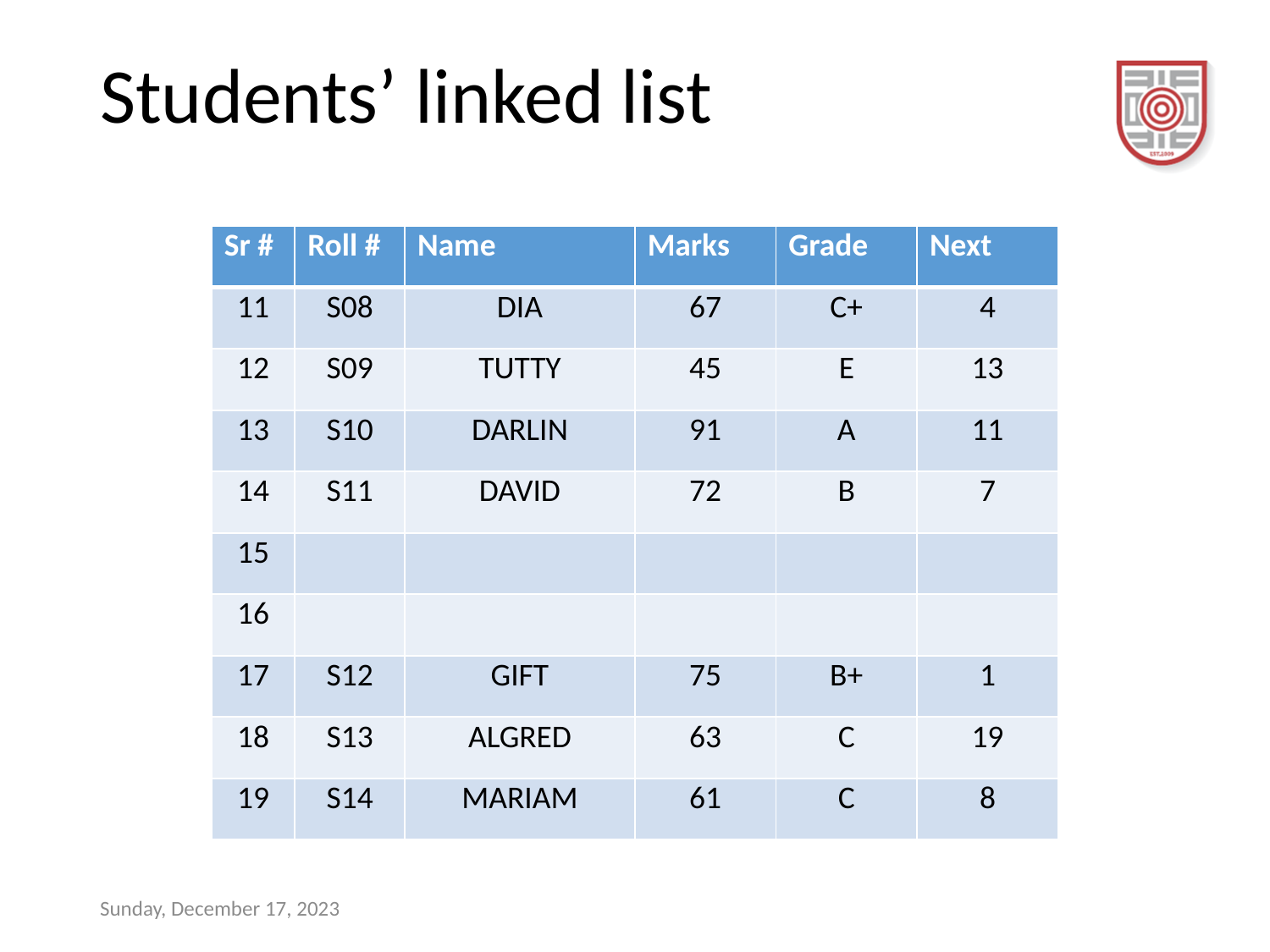

# Students’ linked list

| Sr # | Roll # | Name | Marks | Grade | Next |
| --- | --- | --- | --- | --- | --- |
| 11 | S08 | DIA | 67 | C+ | 4 |
| 12 | S09 | TUTTY | 45 | E | 13 |
| 13 | S10 | DARLIN | 91 | A | 11 |
| 14 | S11 | DAVID | 72 | B | 7 |
| 15 |  |  |  |  |  |
| 16 |  |  |  |  |  |
| 17 | S12 | GIFT | 75 | B+ | 1 |
| 18 | S13 | ALGRED | 63 | C | 19 |
| 19 | S14 | MARIAM | 61 | C | 8 |
Sunday, December 17, 2023